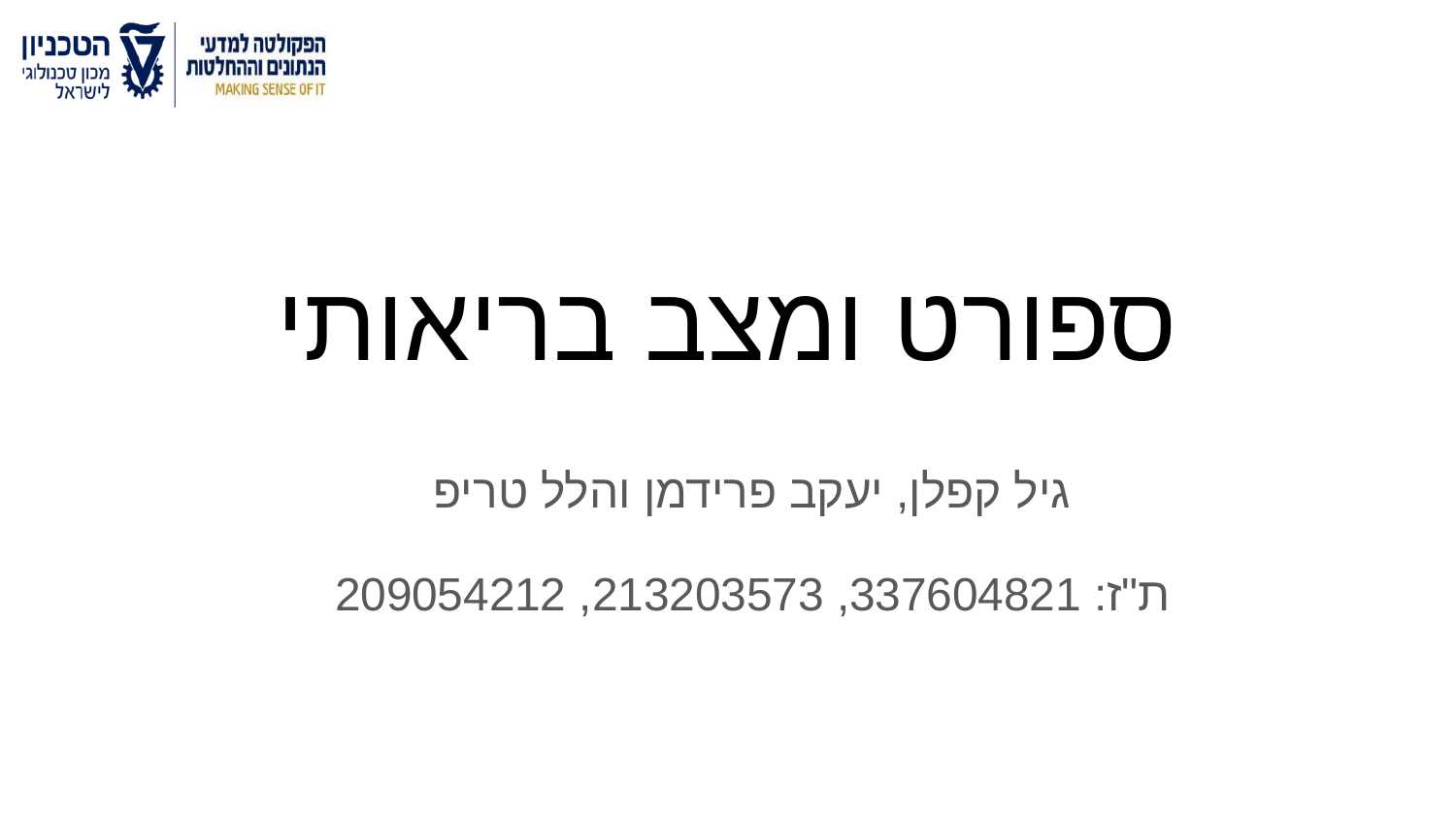

# ספורט ומצב בריאותי
גיל קפלן, יעקב פרידמן והלל טריפ

ת"ז: 337604821, 213203573, 209054212